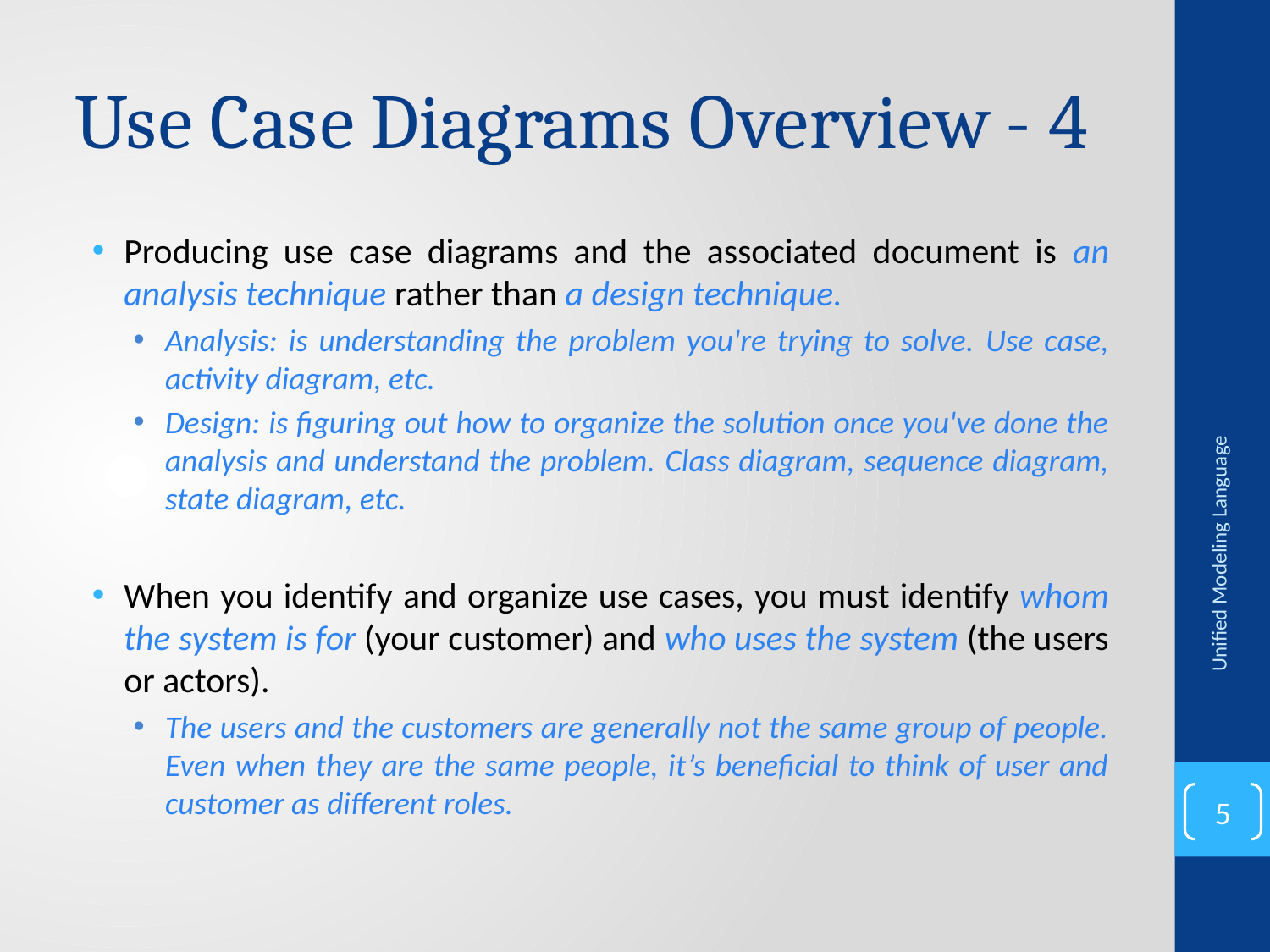

# Use Case Diagrams Overview - 4
Producing use case diagrams and the associated document is an analysis technique rather than a design technique.
Analysis: is understanding the problem you're trying to solve. Use case, activity diagram, etc.
Design: is figuring out how to organize the solution once you've done the analysis and understand the problem. Class diagram, sequence diagram, state diagram, etc.

When you identify and organize use cases, you must identify whom the system is for (your customer) and who uses the system (the users or actors).
The users and the customers are generally not the same group of people. Even when they are the same people, it’s beneficial to think of user and customer as different roles.
Unified Modeling Language
5